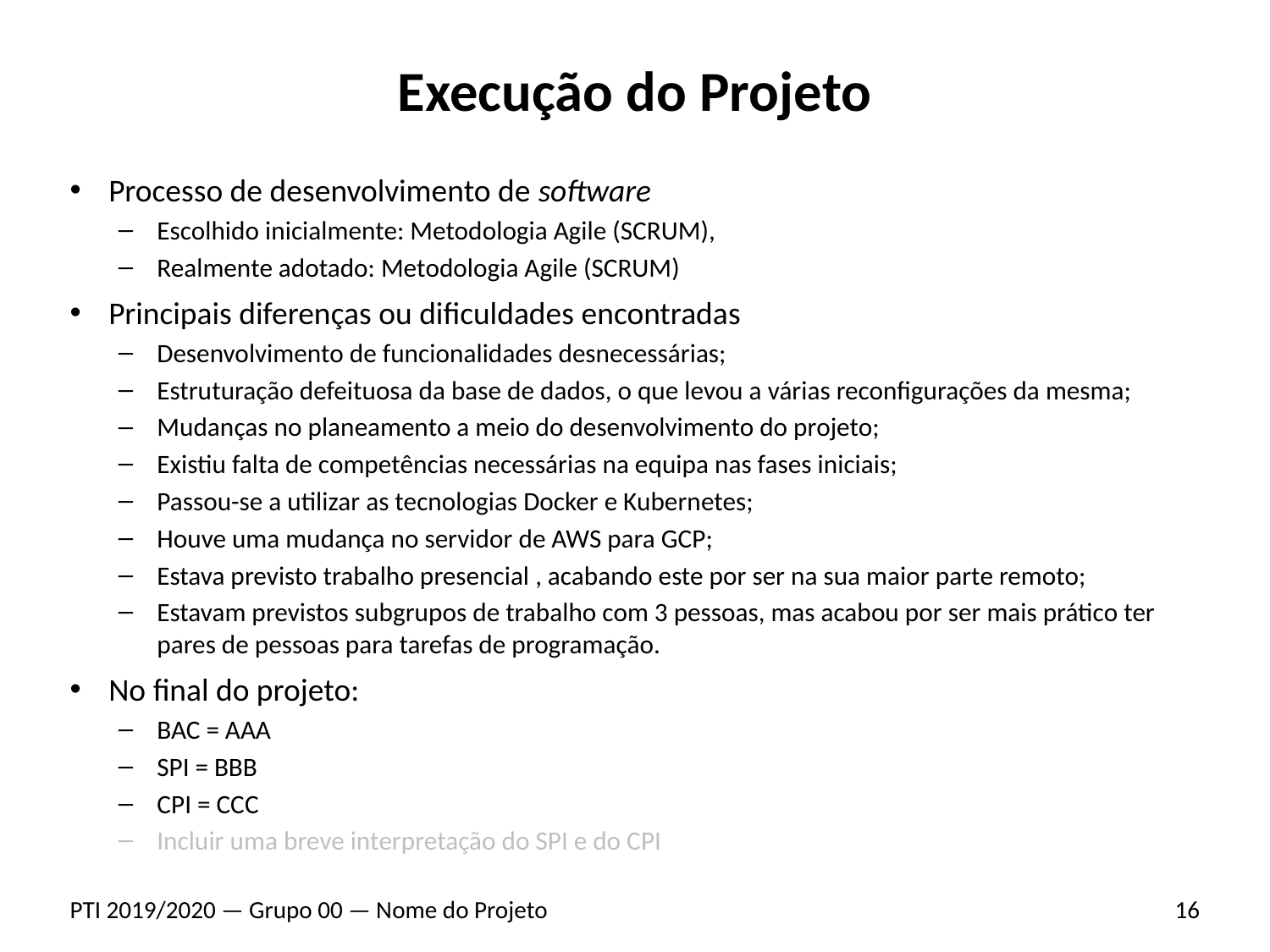

# Execução do Projeto
Processo de desenvolvimento de software
Escolhido inicialmente: Metodologia Agile (SCRUM),
Realmente adotado: Metodologia Agile (SCRUM)
Principais diferenças ou dificuldades encontradas
Desenvolvimento de funcionalidades desnecessárias;
Estruturação defeituosa da base de dados, o que levou a várias reconfigurações da mesma;
Mudanças no planeamento a meio do desenvolvimento do projeto;
Existiu falta de competências necessárias na equipa nas fases iniciais;
Passou-se a utilizar as tecnologias Docker e Kubernetes;
Houve uma mudança no servidor de AWS para GCP;
Estava previsto trabalho presencial , acabando este por ser na sua maior parte remoto;
Estavam previstos subgrupos de trabalho com 3 pessoas, mas acabou por ser mais prático ter pares de pessoas para tarefas de programação.
No final do projeto:
BAC = AAA
SPI = BBB
CPI = CCC
Incluir uma breve interpretação do SPI e do CPI
PTI 2019/2020 — Grupo 00 — Nome do Projeto
16